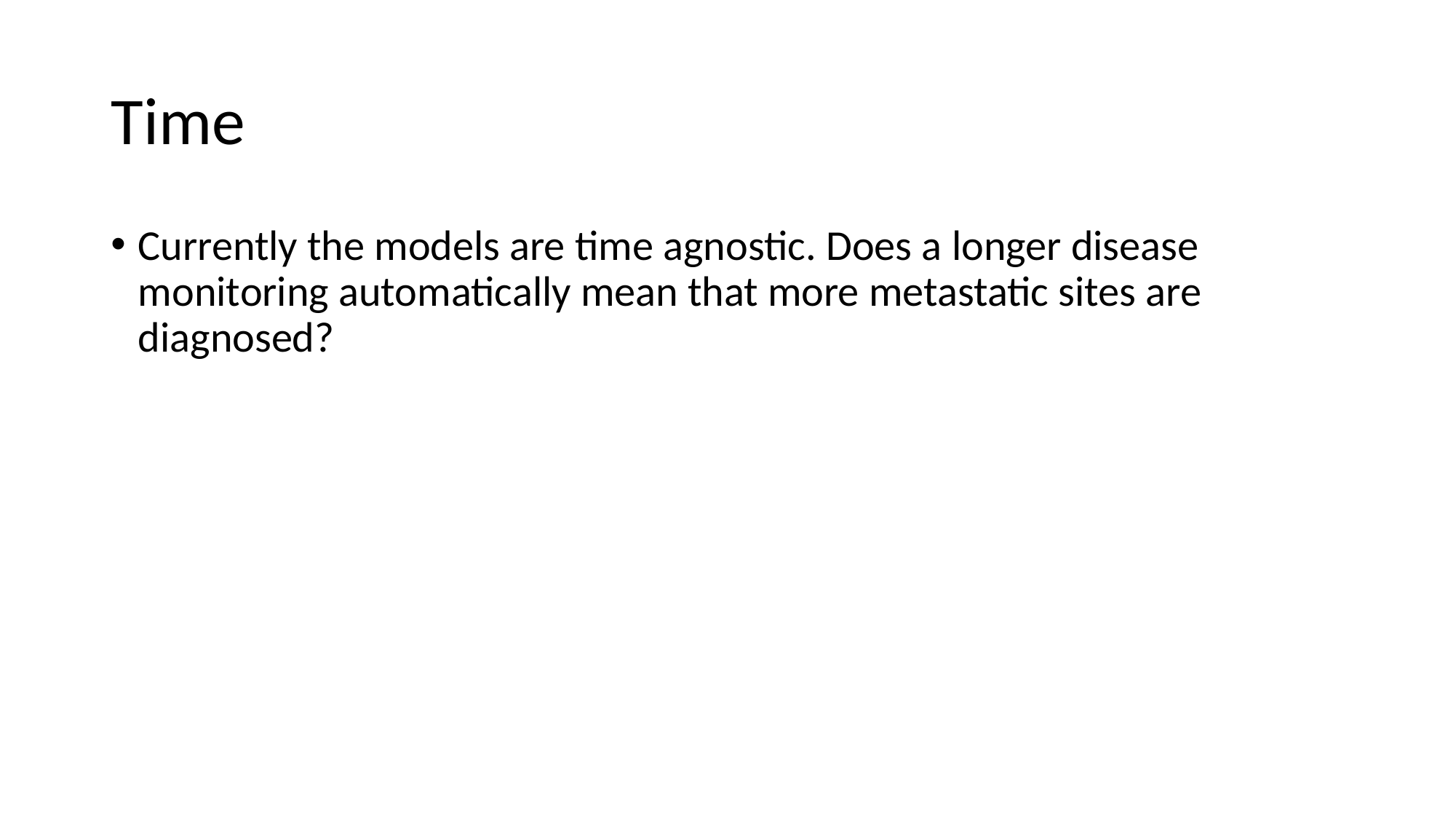

# Time
Currently the models are time agnostic. Does a longer disease monitoring automatically mean that more metastatic sites are diagnosed?